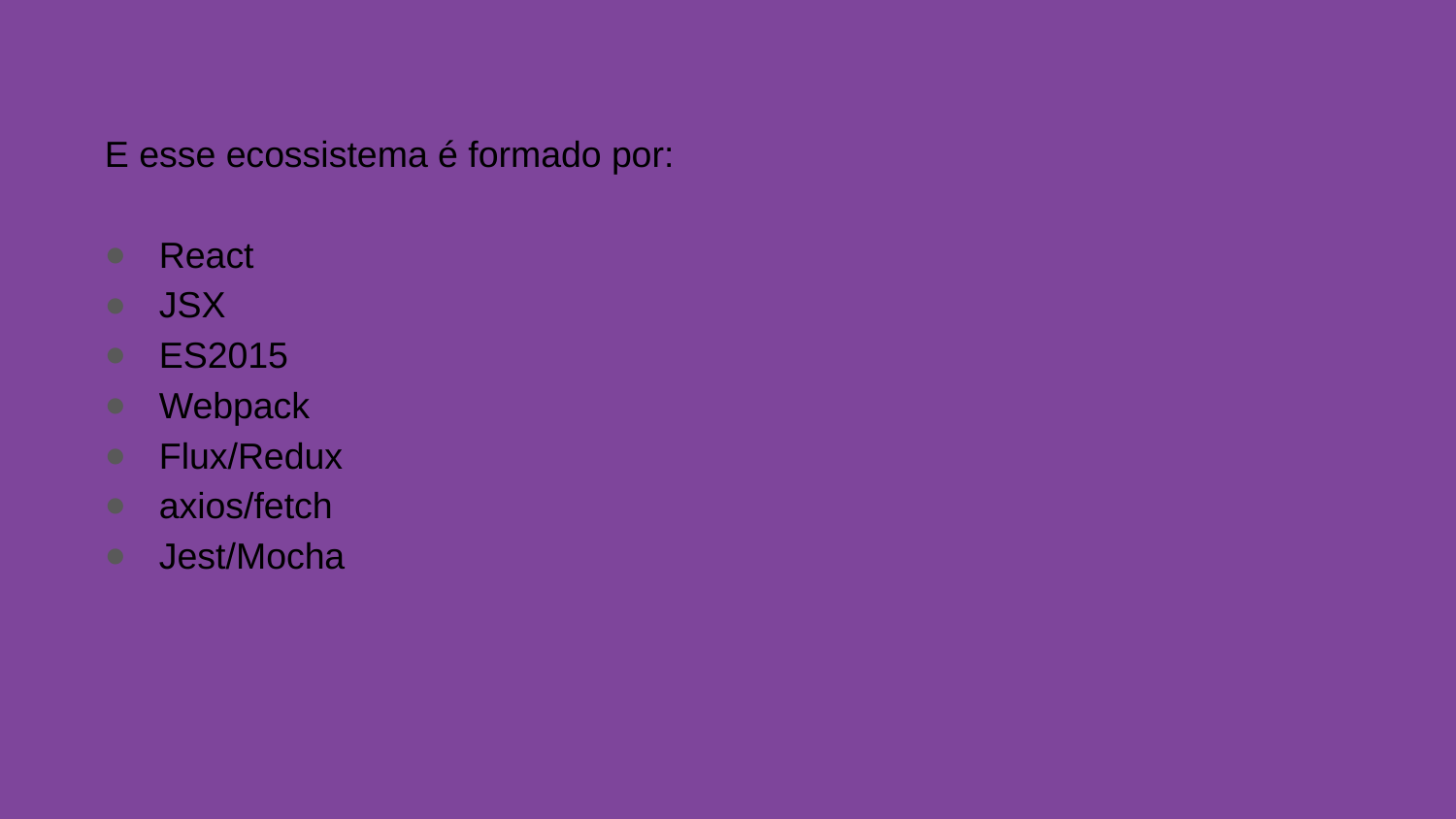

E esse ecossistema é formado por:

React
JSX
ES2015
Webpack
Flux/Redux
axios/fetch
Jest/Mocha